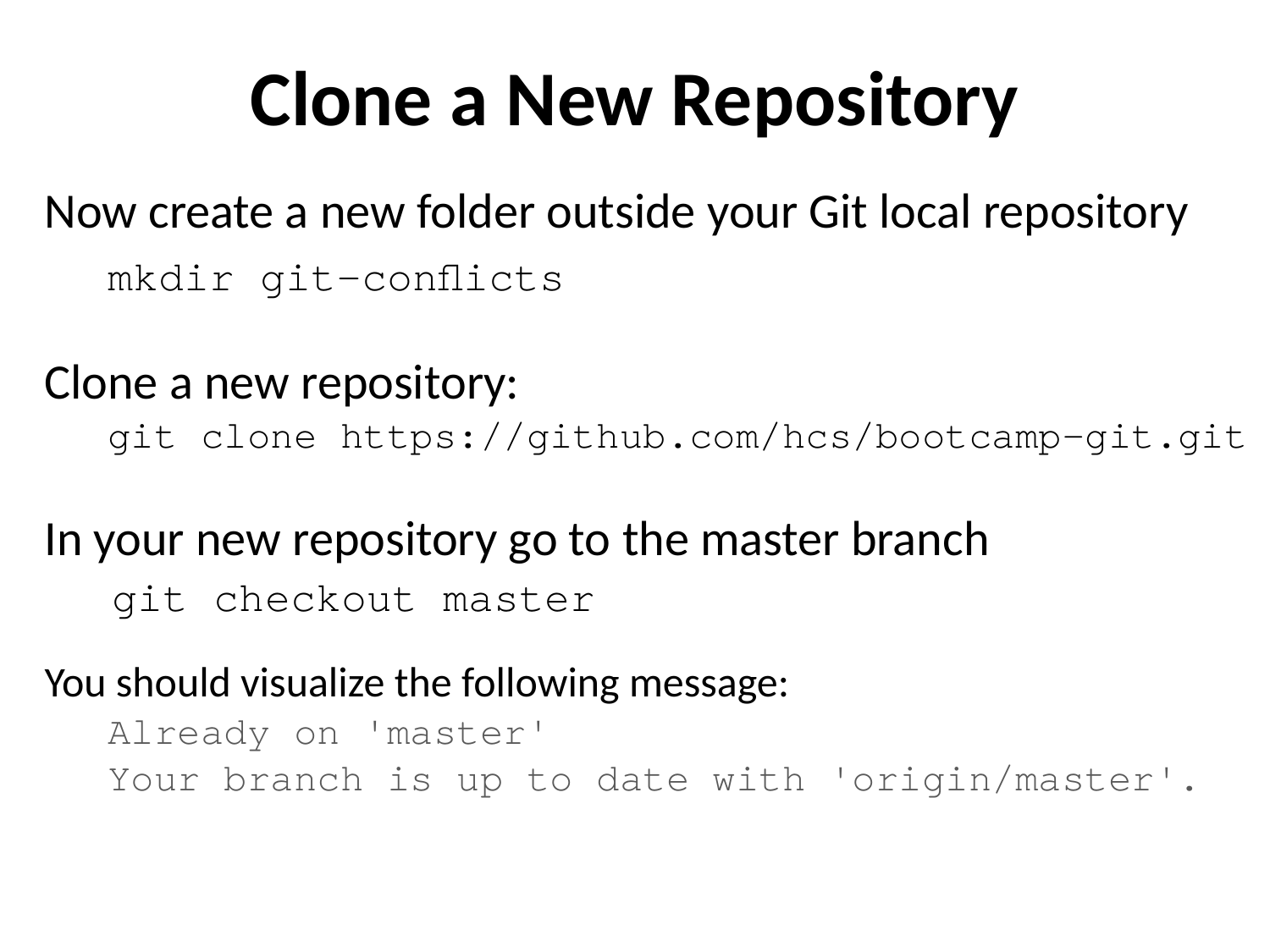

Clone a New Repository
Now create a new folder outside your Git local repository
mkdir git-conflicts

Clone a new repository:
git clone https://github.com/hcs/bootcamp-git.git

In your new repository go to the master branch

You should visualize the following message:
Already on 'master'
Your branch is up to date with 'origin/master'.

git checkout master